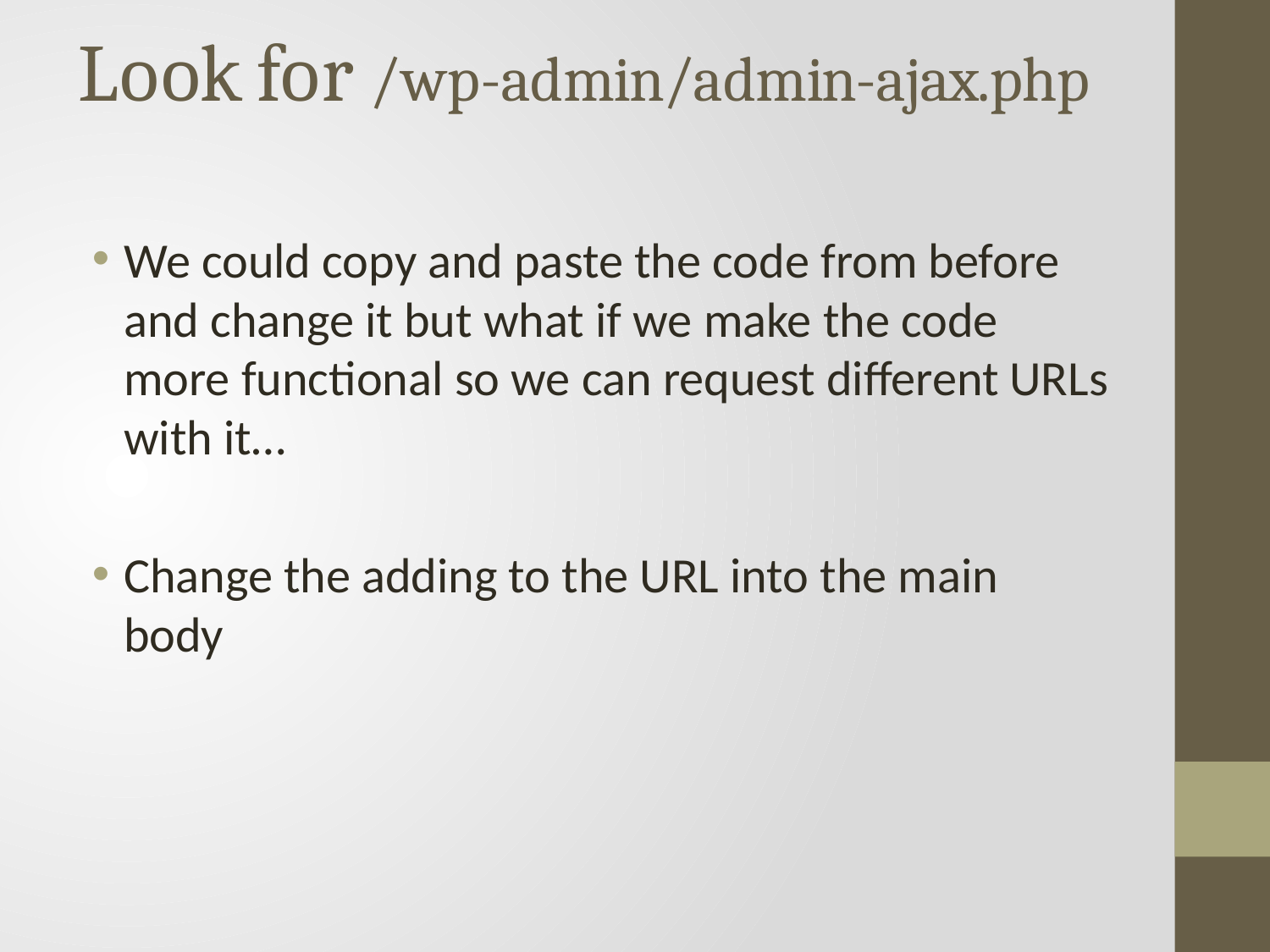

# Look for /wp-admin/admin-ajax.php
We could copy and paste the code from before and change it but what if we make the code more functional so we can request different URLs with it…

Change the adding to the URL into the main body